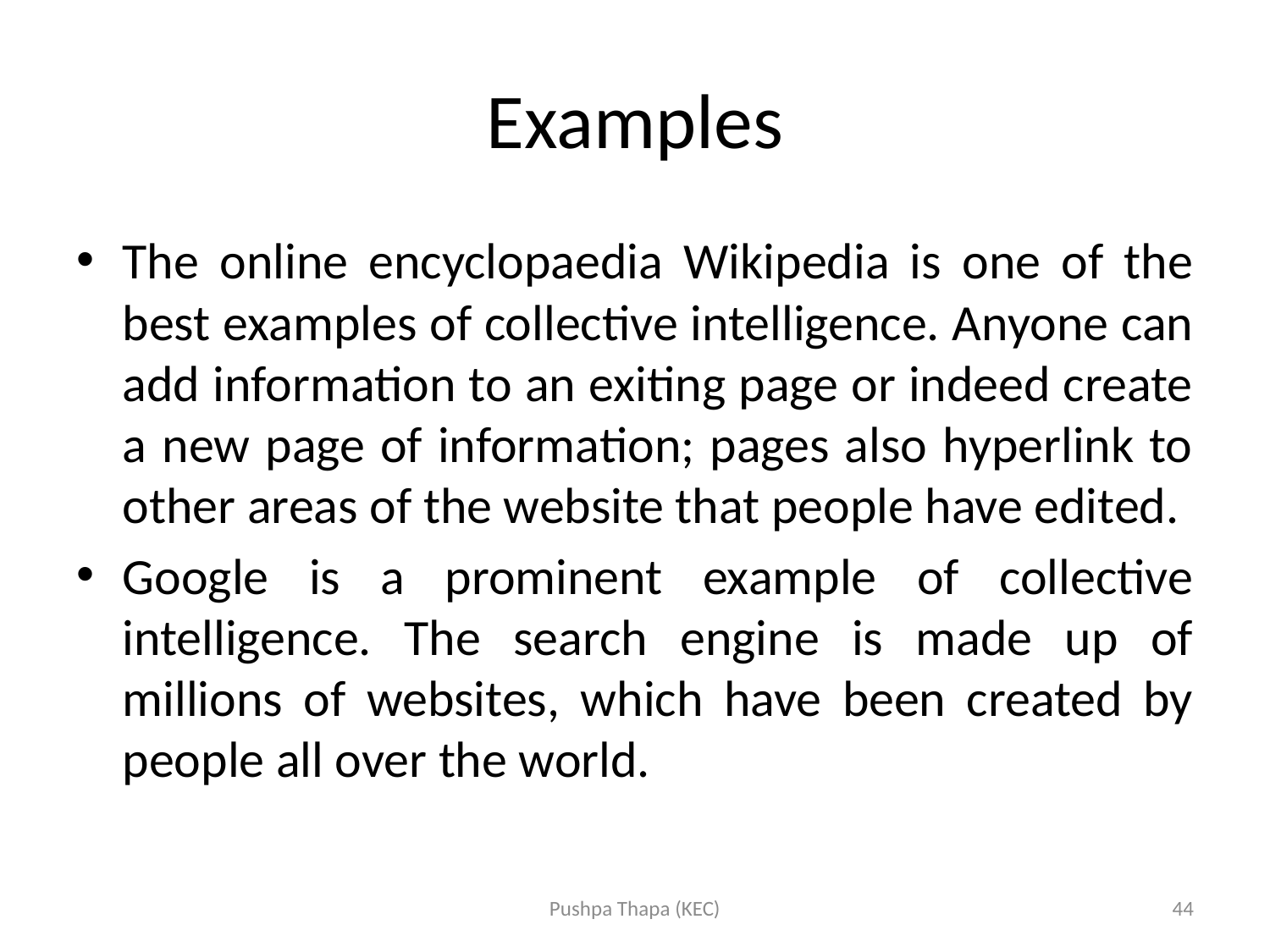

# Examples
The online encyclopaedia Wikipedia is one of the best examples of collective intelligence. Anyone can add information to an exiting page or indeed create a new page of information; pages also hyperlink to other areas of the website that people have edited.
Google is a prominent example of collective intelligence. The search engine is made up of millions of websites, which have been created by people all over the world.
Pushpa Thapa (KEC)
44